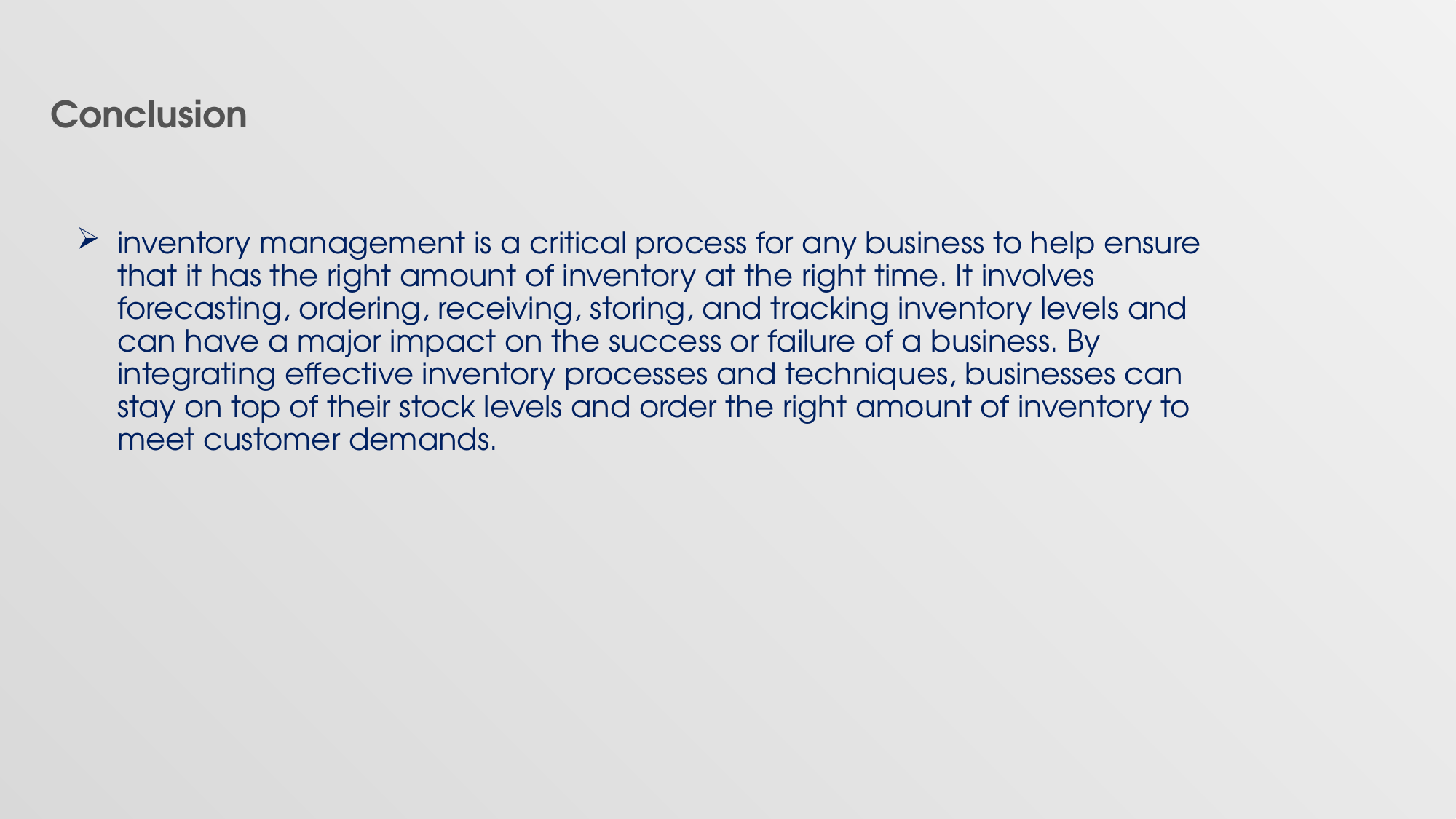

Conclusion
inventory management is a critical process for any business to help ensure that it has the right amount of inventory at the right time. It involves forecasting, ordering, receiving, storing, and tracking inventory levels and can have a major impact on the success or failure of a business. By integrating effective inventory processes and techniques, businesses can stay on top of their stock levels and order the right amount of inventory to meet customer demands.